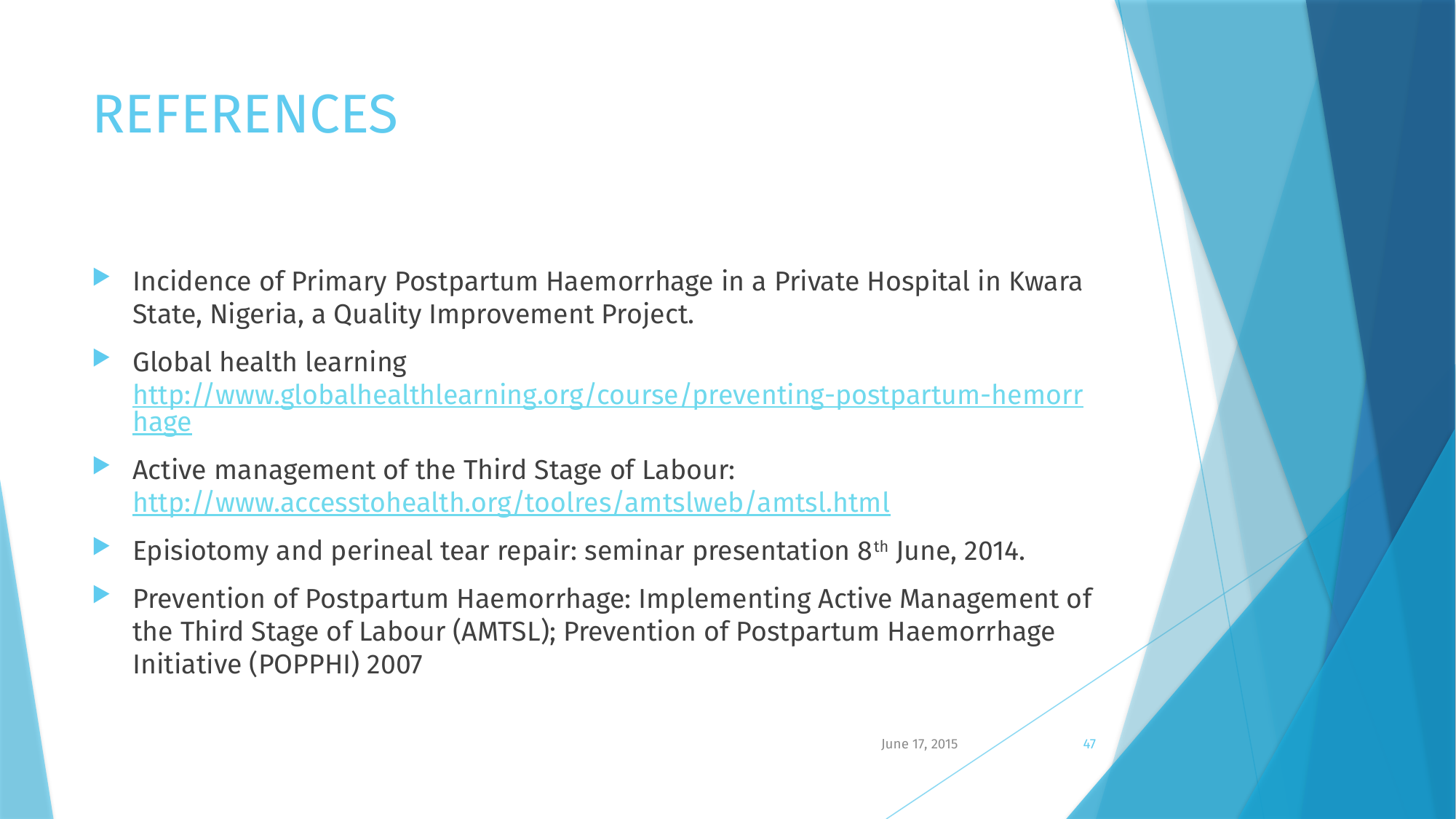

# REFERENCES
Incidence of Primary Postpartum Haemorrhage in a Private Hospital in Kwara State, Nigeria, a Quality Improvement Project.
Global health learning http://www.globalhealthlearning.org/course/preventing-postpartum-hemorrhage
Active management of the Third Stage of Labour: http://www.accesstohealth.org/toolres/amtslweb/amtsl.html
Episiotomy and perineal tear repair: seminar presentation 8th June, 2014.
Prevention of Postpartum Haemorrhage: Implementing Active Management of the Third Stage of Labour (AMTSL); Prevention of Postpartum Haemorrhage Initiative (POPPHI) 2007

June 17, 2015
47